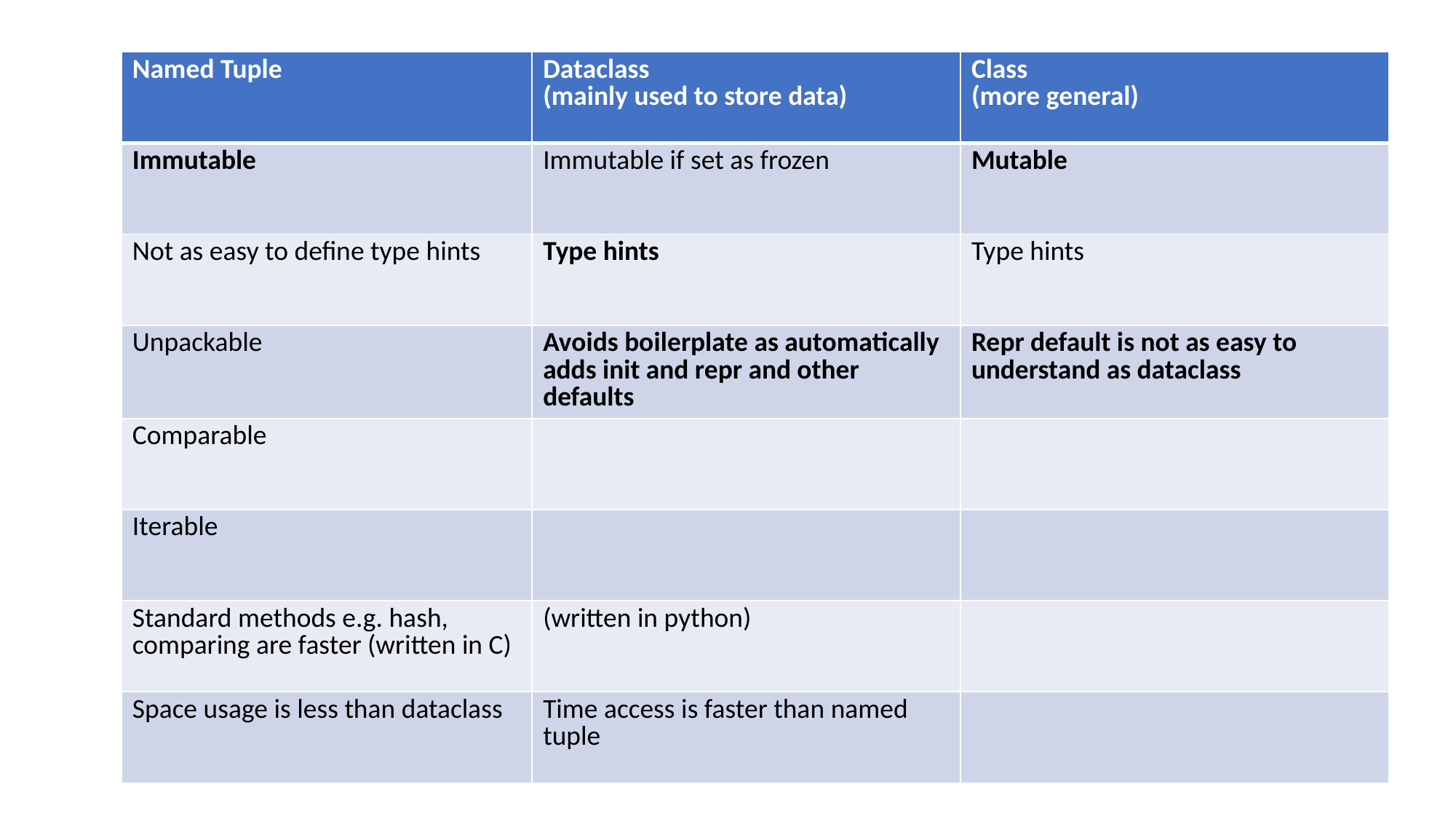

| Named Tuple | Dataclass (mainly used to store data) | Class (more general) |
| --- | --- | --- |
| Immutable | Immutable if set as frozen | Mutable |
| Not as easy to define type hints | Type hints | Type hints |
| Unpackable | Avoids boilerplate as automatically adds init and repr and other defaults | Repr default is not as easy to understand as dataclass |
| Comparable |  |  |
| Iterable |  |  |
| Standard methods e.g. hash, comparing are faster (written in C) | (written in python) |  |
| Space usage is less than dataclass | Time access is faster than named tuple |  |